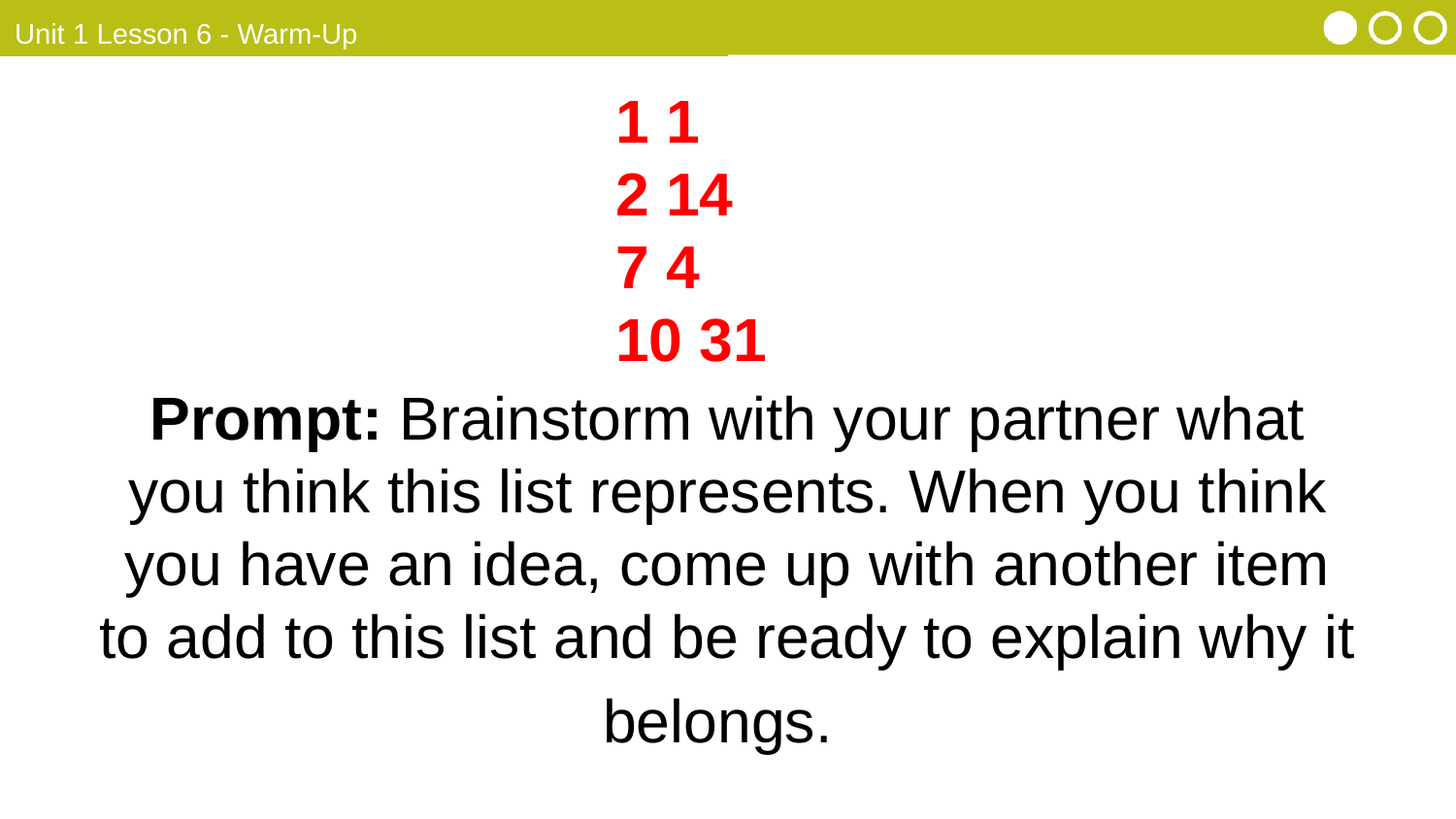

Unit 1 Lesson 6 - Warm-Up
1 1
2 14
7 4
10 31
Prompt: Brainstorm with your partner what you think this list represents. When you think you have an idea, come up with another item to add to this list and be ready to explain why it belongs.